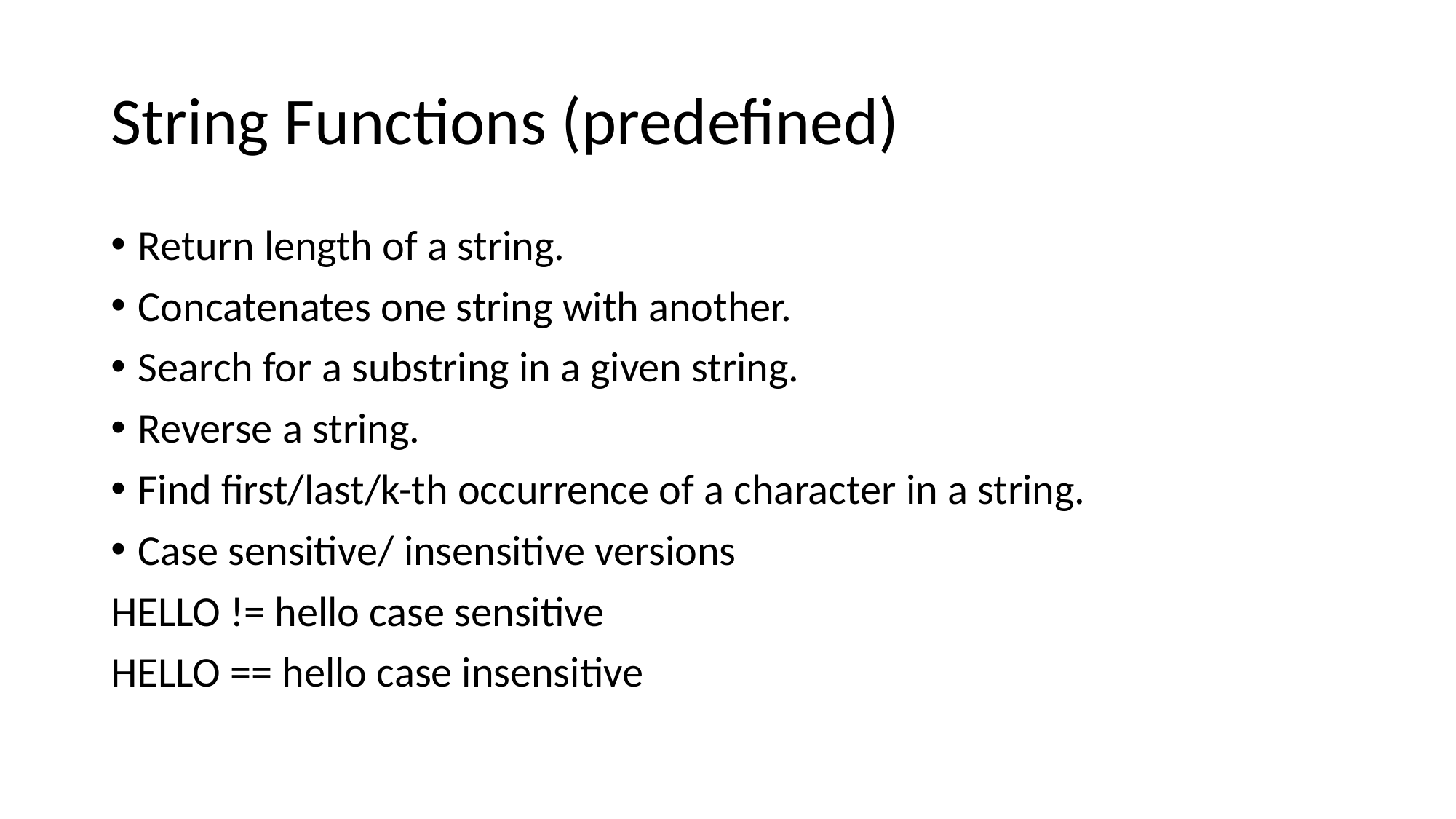

# String Functions (predefined)
Return length of a string.
Concatenates one string with another.
Search for a substring in a given string.
Reverse a string.
Find first/last/k-th occurrence of a character in a string.
Case sensitive/ insensitive versions
HELLO != hello case sensitive
HELLO == hello case insensitive